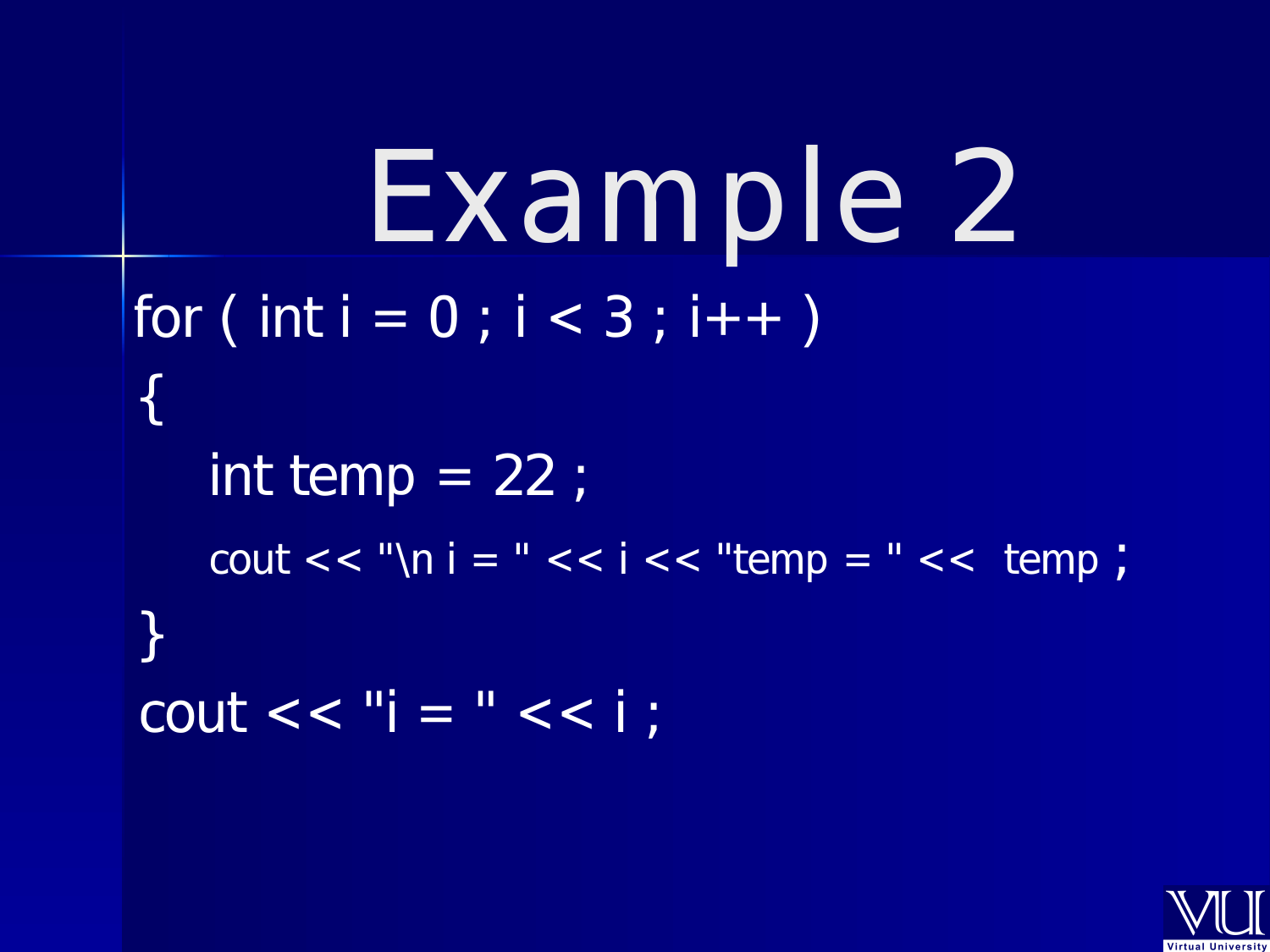

# Example 2
	for ( int i = 0 ; i < 3 ; i++ )
   {
       int temp = 22 ;
       cout << "\n i = " << i << "temp = " <<  temp ;
   }
   cout << "i = " << i ;